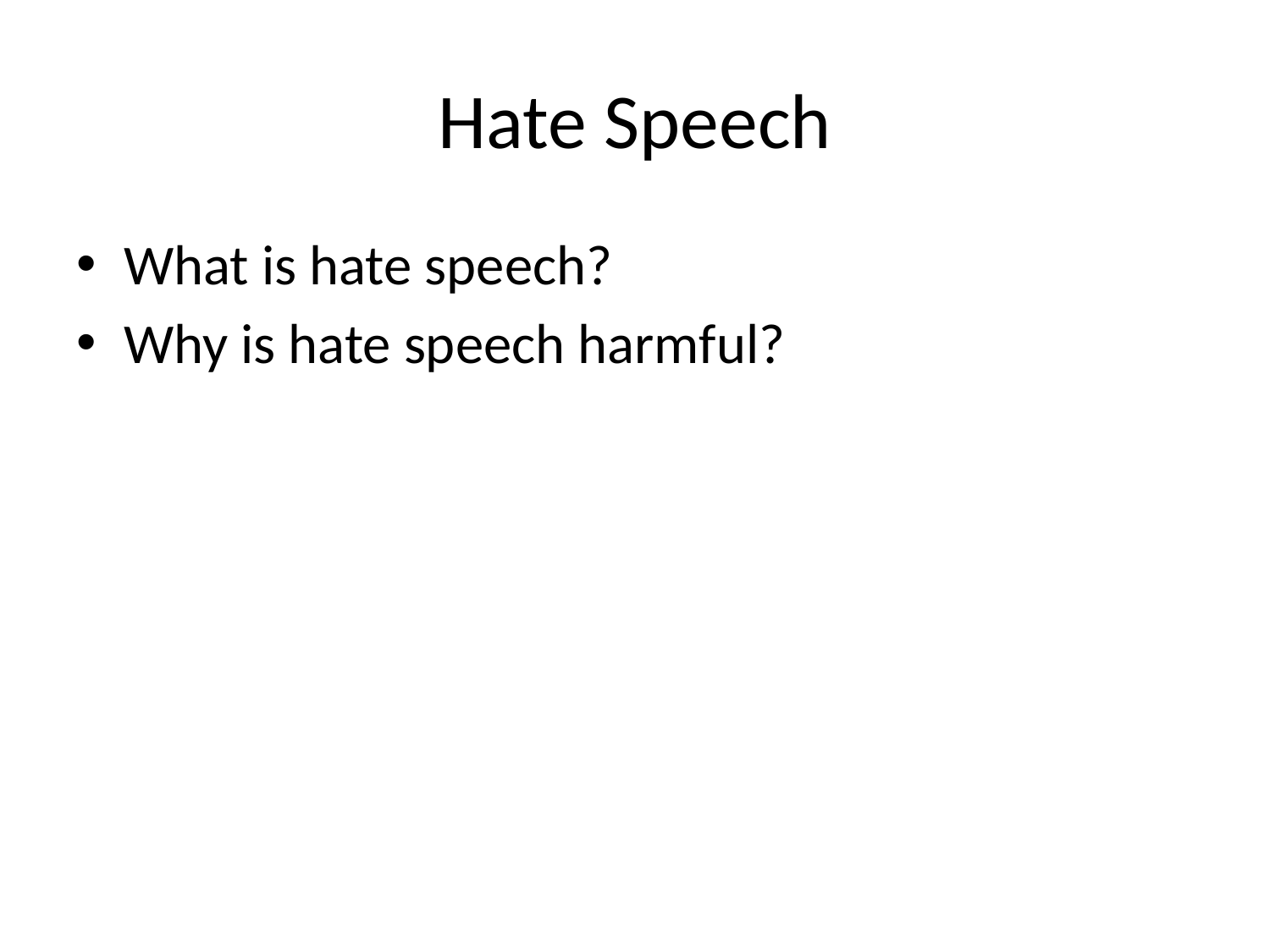

# Hate Speech
What is hate speech?
Why is hate speech harmful?